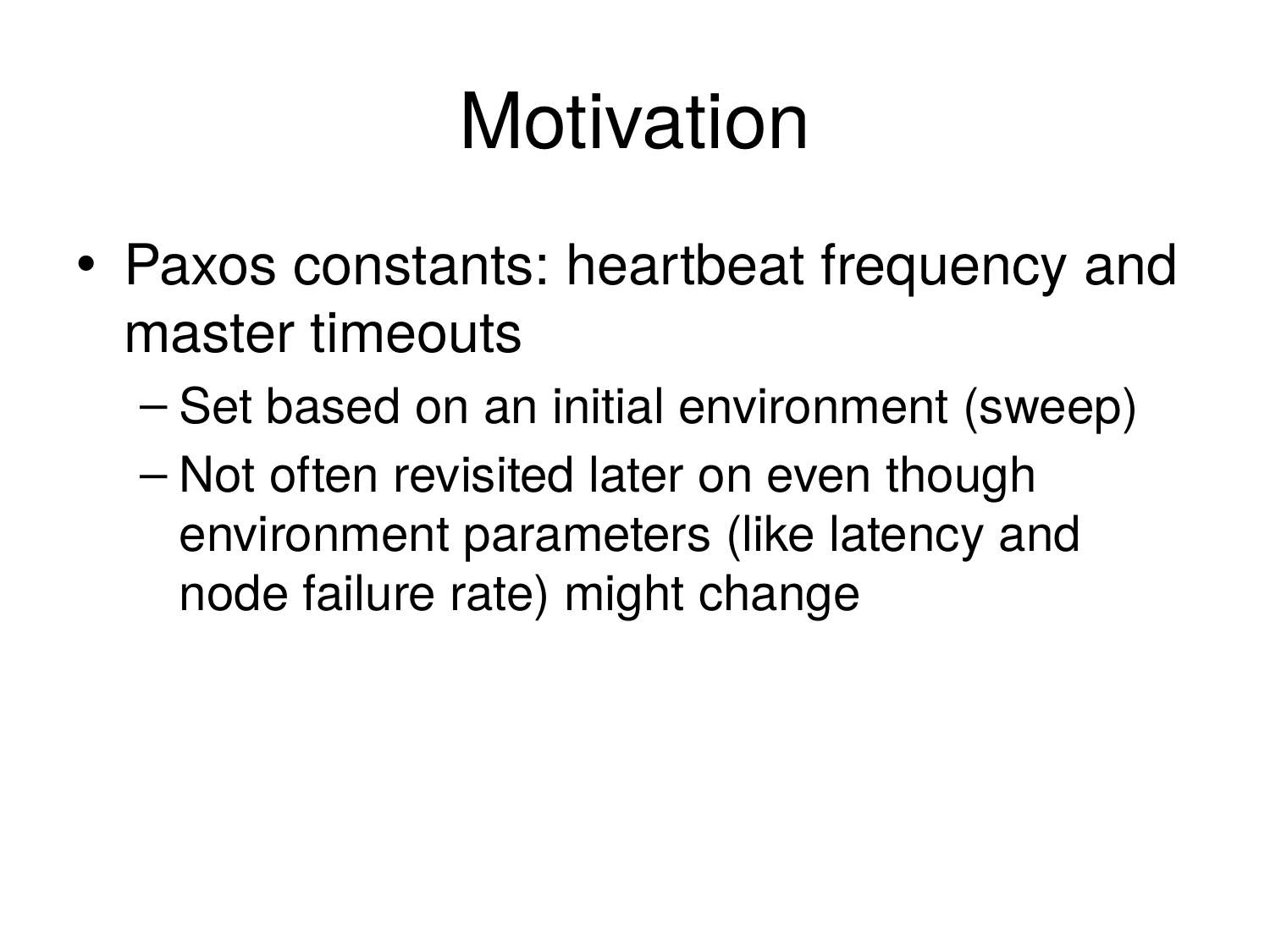

# Motivation
Paxos constants: heartbeat frequency and master timeouts
Set based on an initial environment (sweep)
Not often revisited later on even though environment parameters (like latency and node failure rate) might change